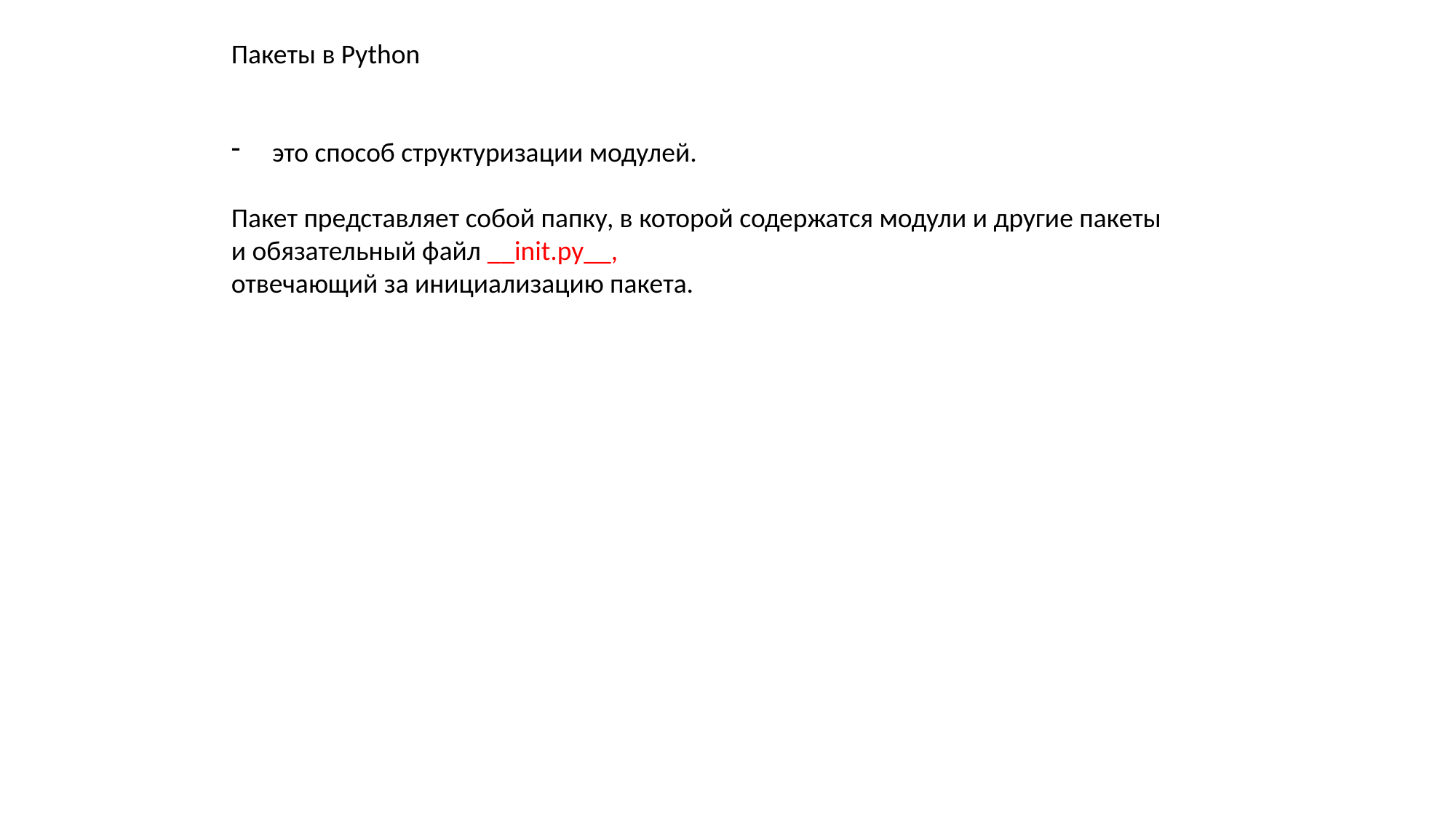

Пакеты в Python

это способ структуризации модулей.

Пакет представляет собой папку, в которой содержатся модули и другие пакеты и обязательный файл __init.py__,
отвечающий за инициализацию пакета.